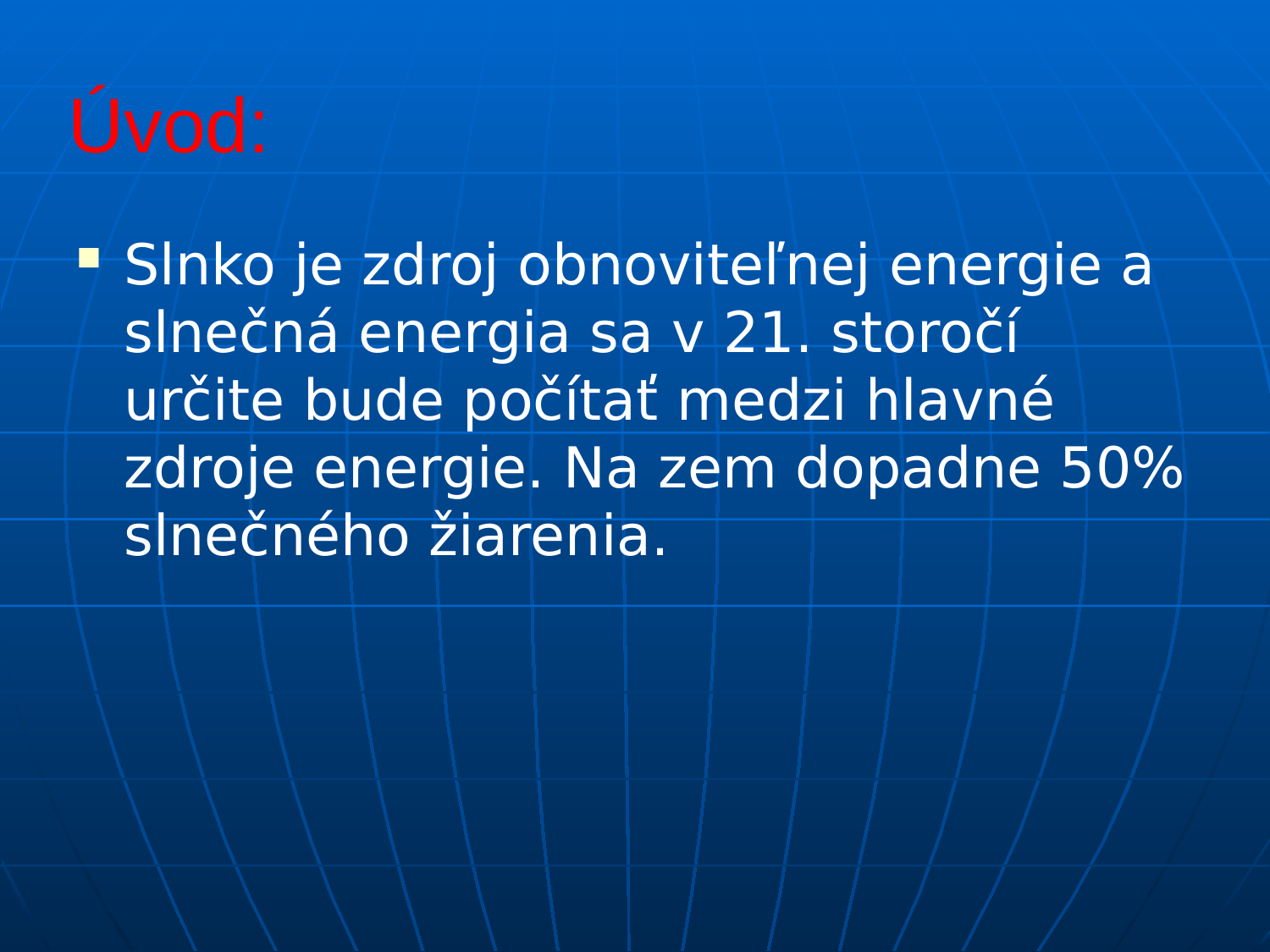

# Úvod:
Slnko je zdroj obnoviteľnej energie a slnečná energia sa v 21. storočí určite bude počítať medzi hlavné zdroje energie. Na zem dopadne 50% slnečného žiarenia.